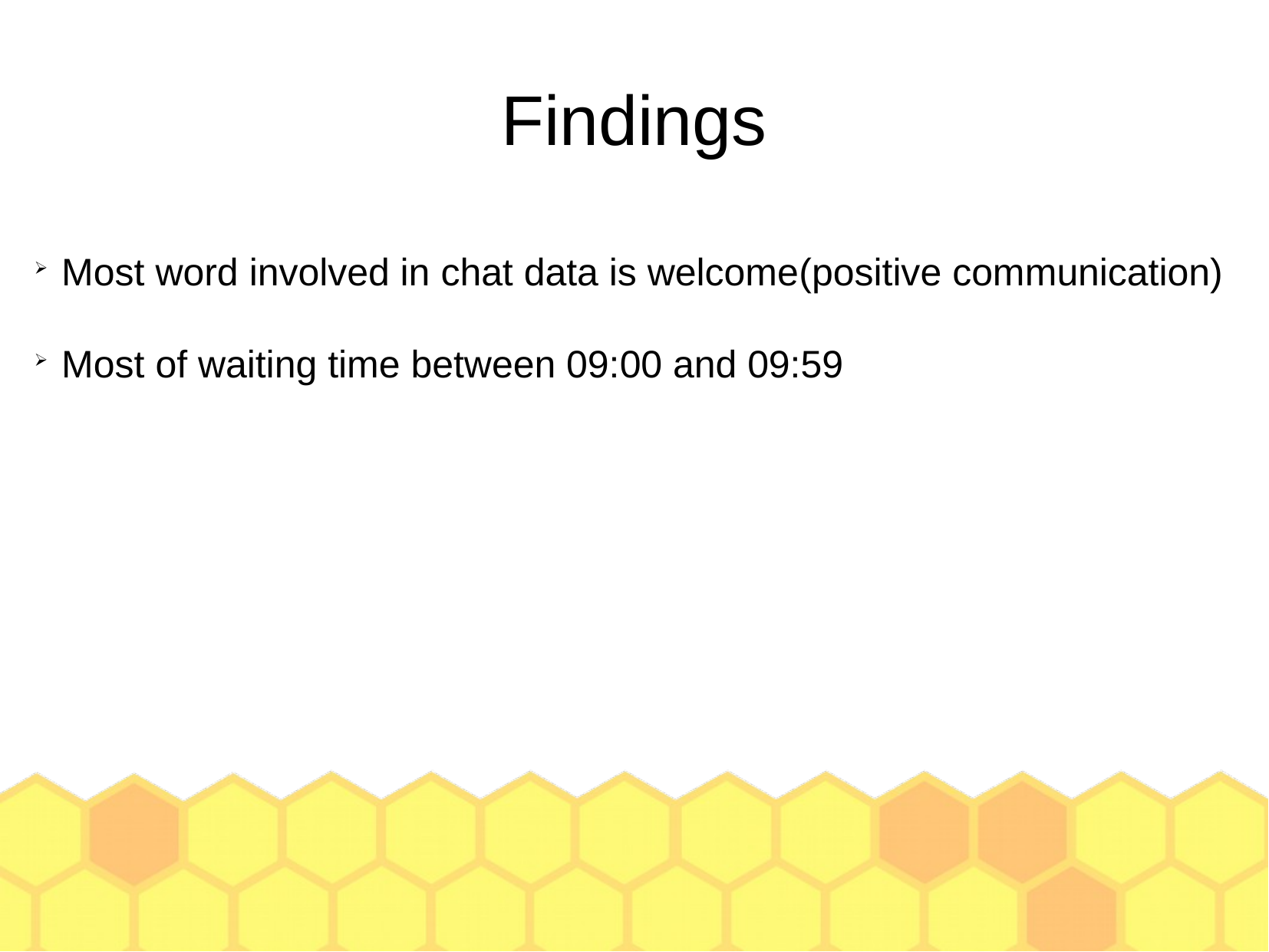

Findings
Most word involved in chat data is welcome(positive communication)

Most of waiting time between 09:00 and 09:59